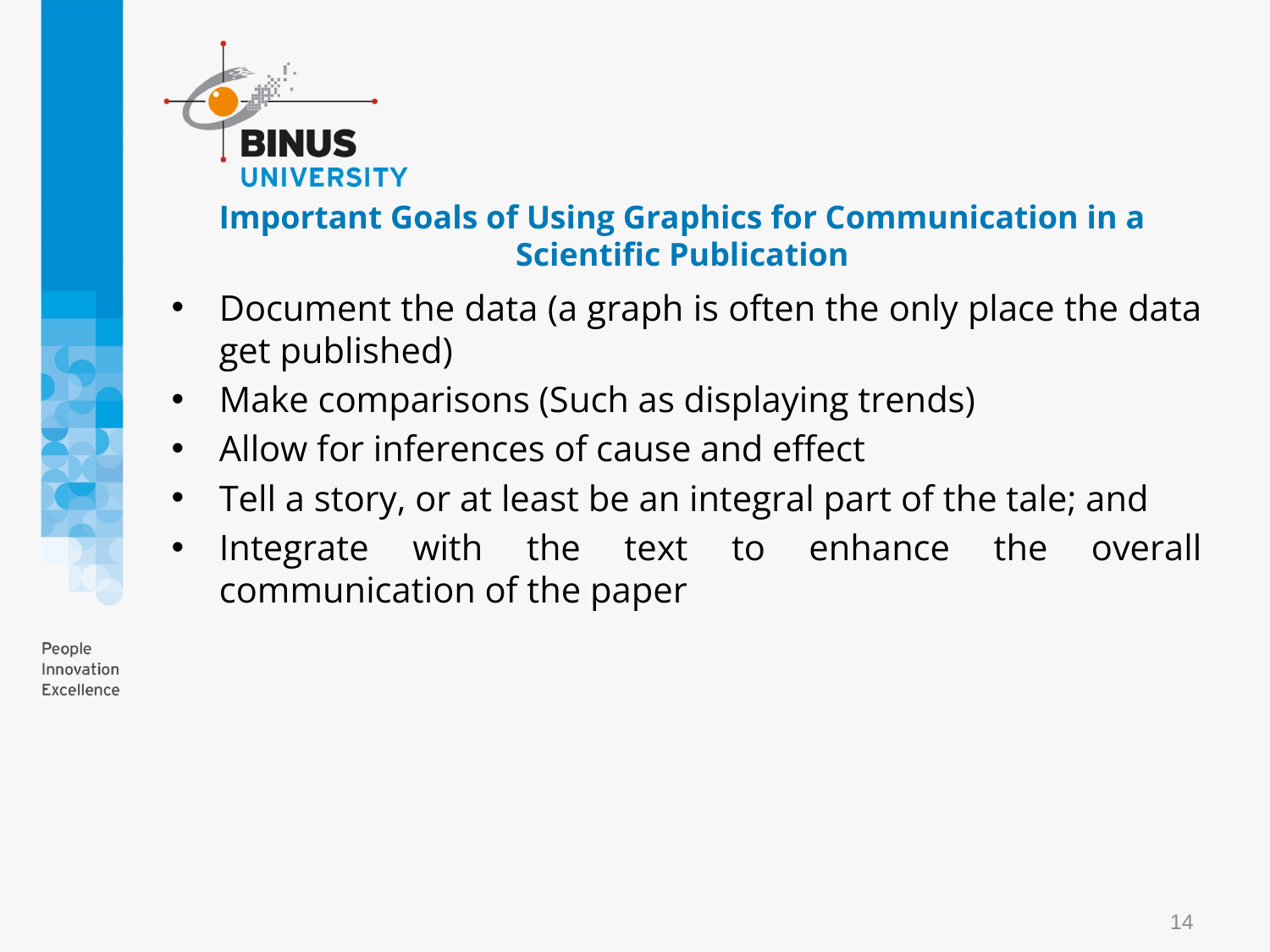

# Important Goals of Using Graphics for Communication in a Scientific Publication
Document the data (a graph is often the only place the data get published)
Make comparisons (Such as displaying trends)
Allow for inferences of cause and effect
Tell a story, or at least be an integral part of the tale; and
Integrate with the text to enhance the overall communication of the paper

14